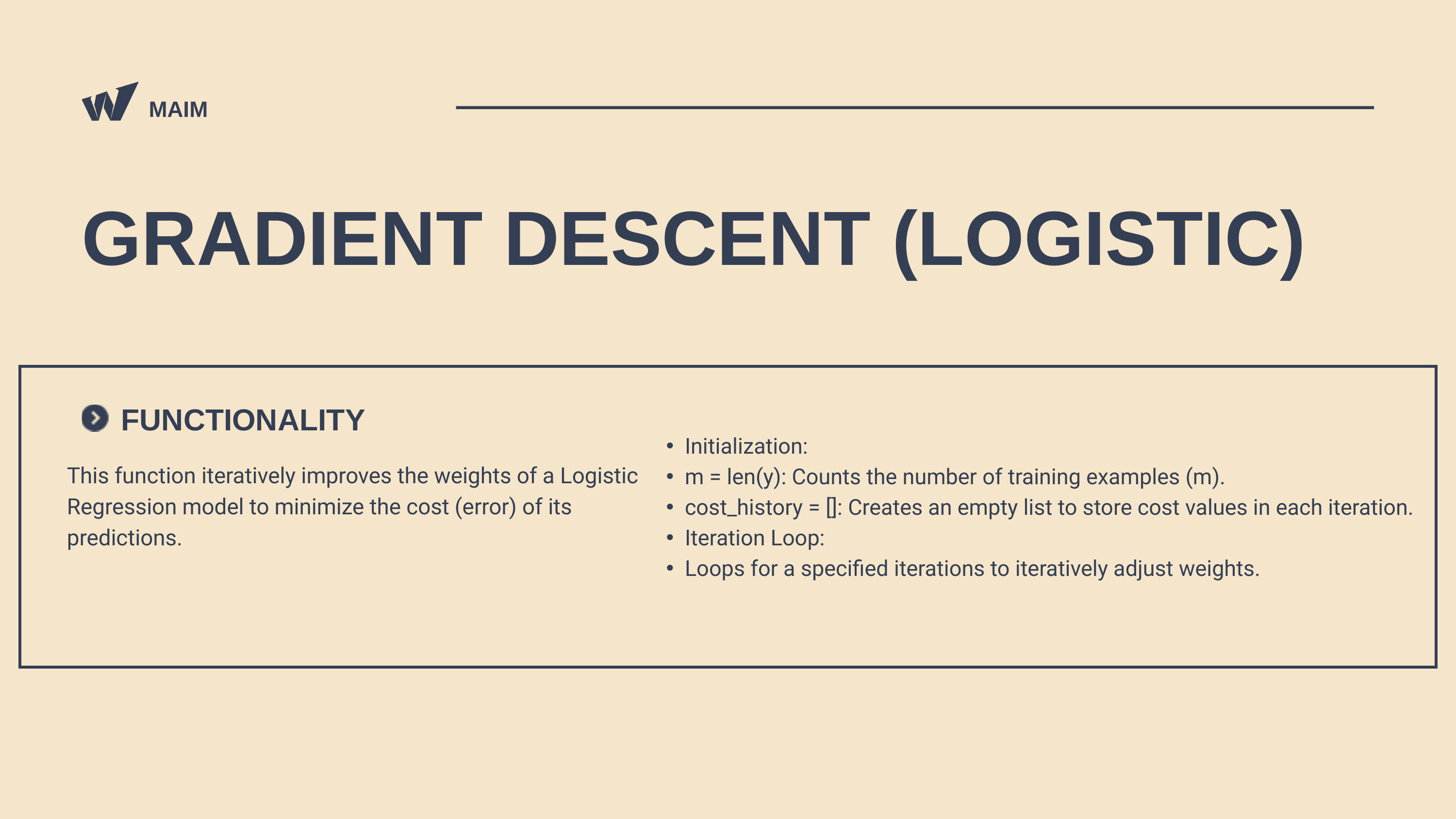

MAIM

GRADIENT DESCENT (LOGISTIC)

FUNCTIONALITY

Initialization:
m = len(y): Counts the number of training examples (m).
cost_history = []: Creates an empty list to store cost values in each iteration.
Iteration Loop:
Loops for a specified iterations to iteratively adjust weights.

This function iteratively improves the weights of a Logistic Regression model to minimize the cost (error) of its predictions.